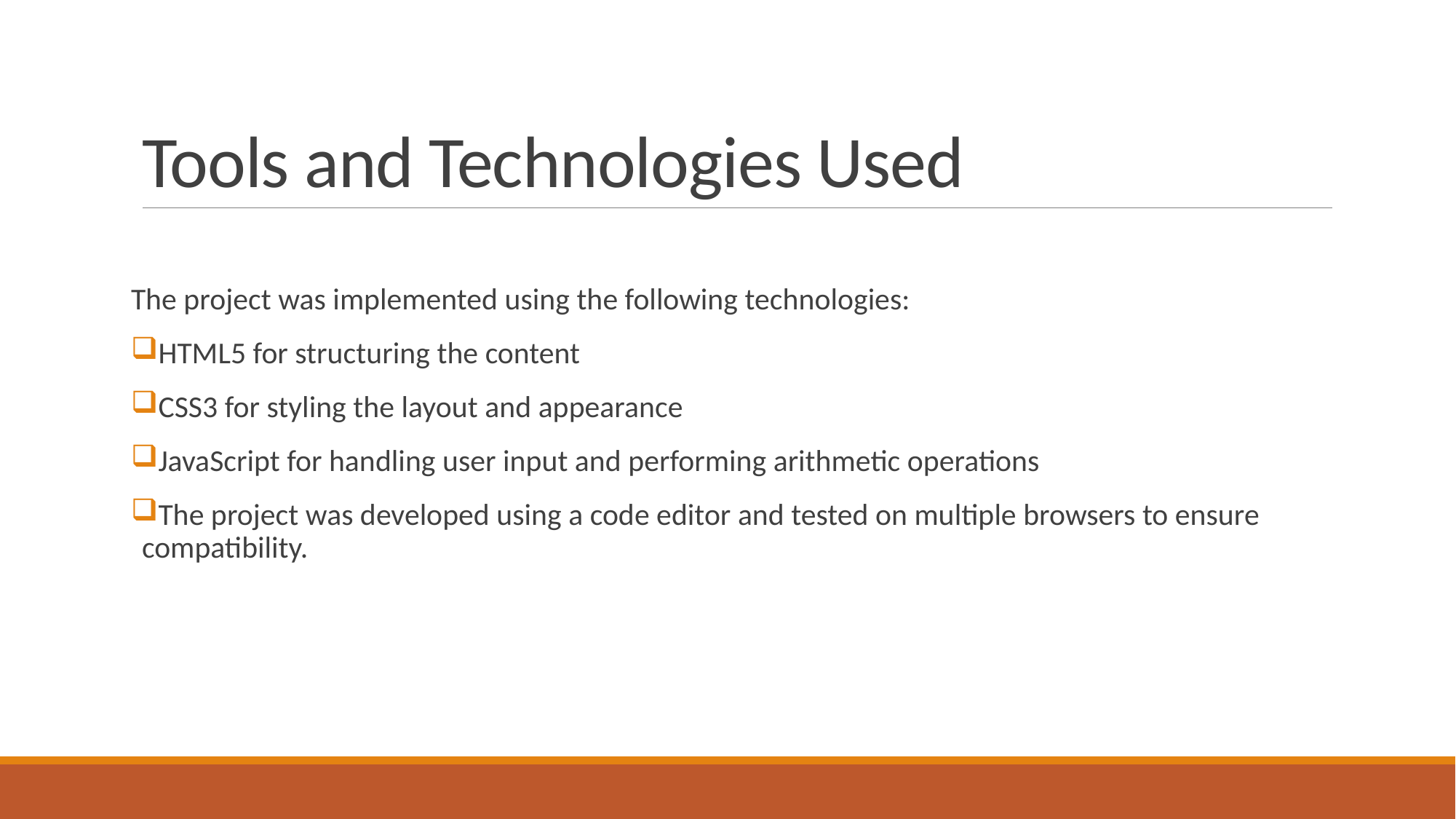

# Tools and Technologies Used
The project was implemented using the following technologies:
HTML5 for structuring the content
CSS3 for styling the layout and appearance
JavaScript for handling user input and performing arithmetic operations
The project was developed using a code editor and tested on multiple browsers to ensure compatibility.